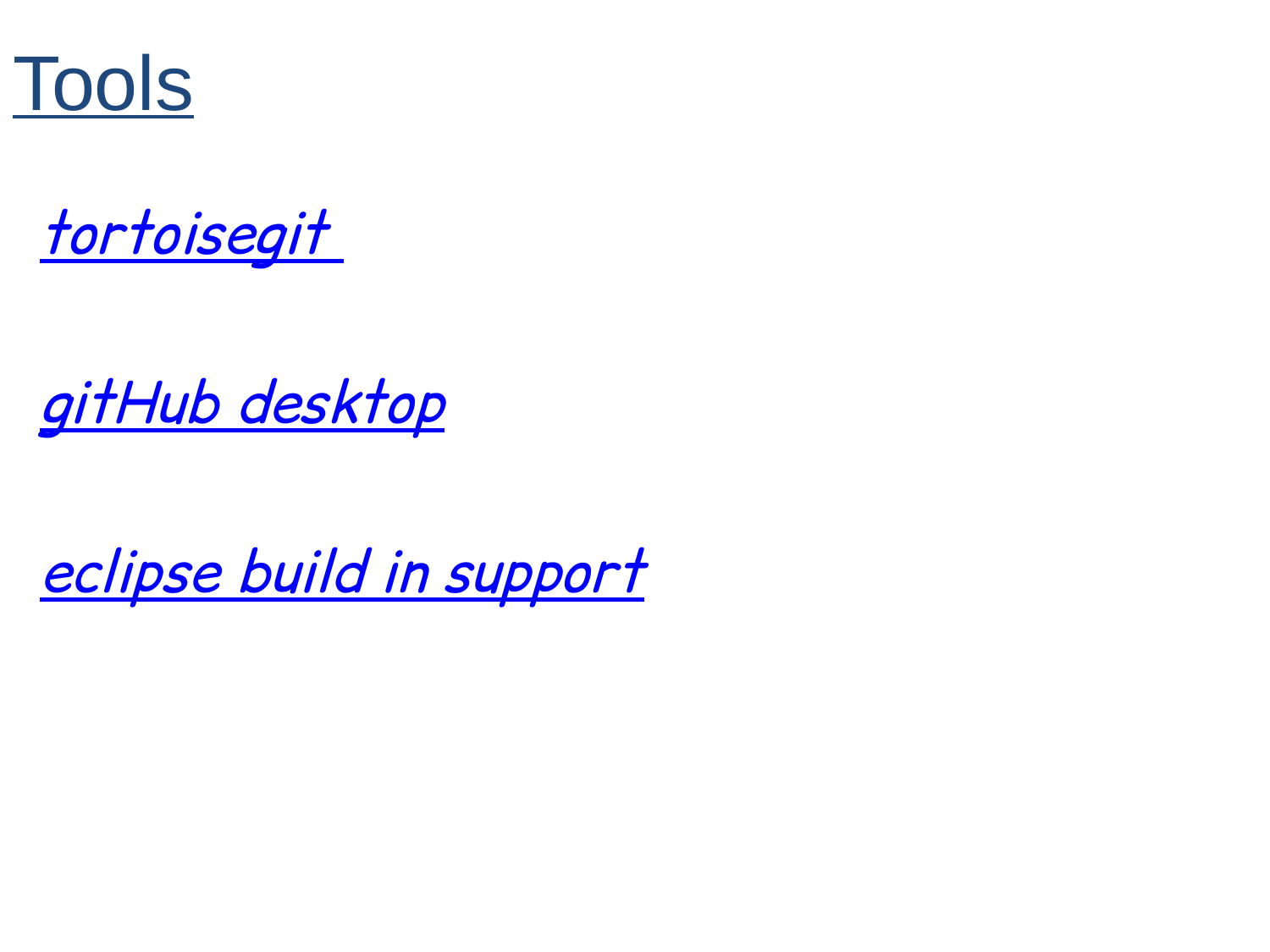

# Tools
tortoisegit

gitHub desktop

eclipse build in support